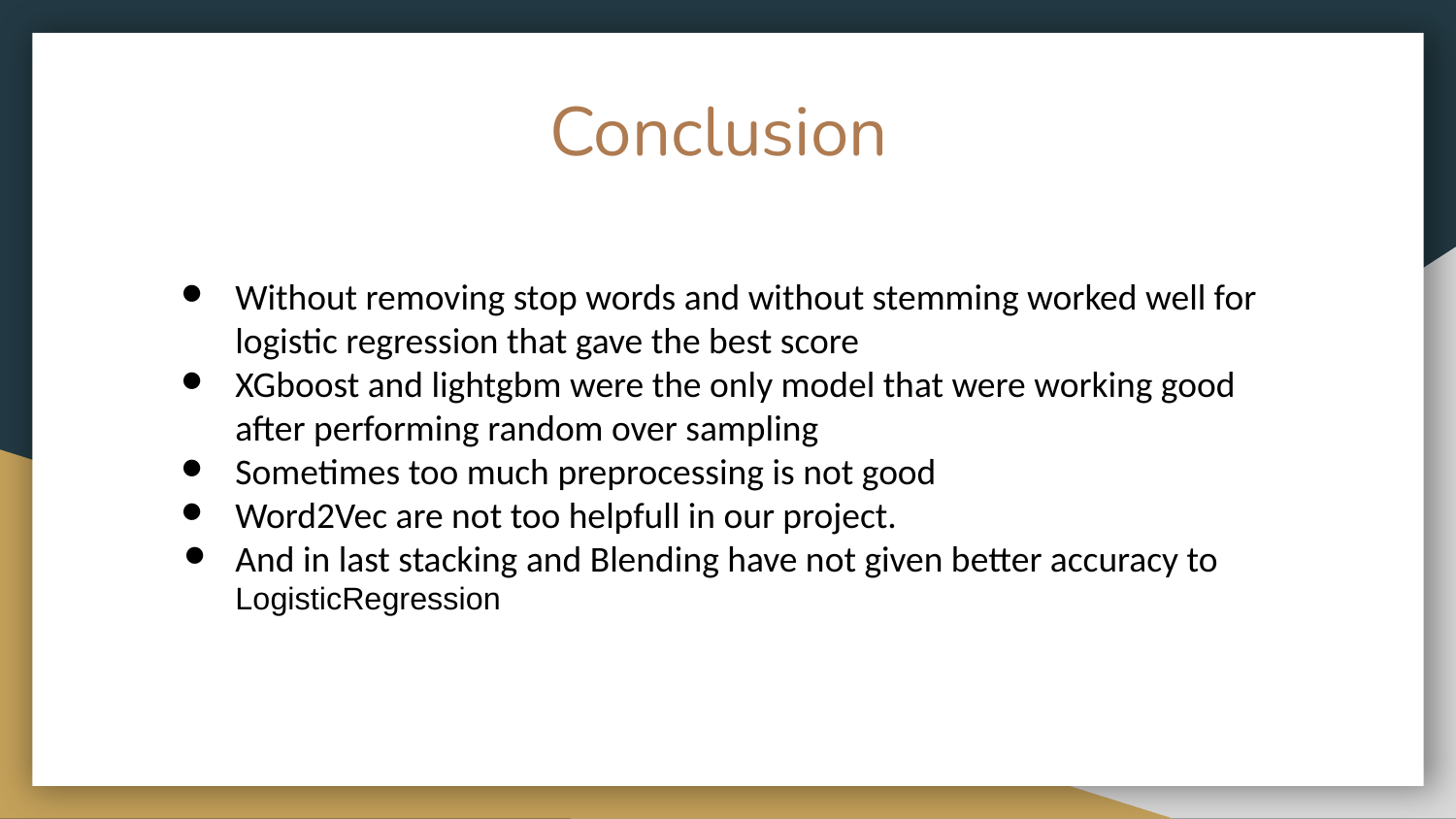

# Conclusion

Without removing stop words and without stemming worked well for logistic regression that gave the best score
XGboost and lightgbm were the only model that were working good after performing random over sampling
Sometimes too much preprocessing is not good
Word2Vec are not too helpfull in our project.
And in last stacking and Blending have not given better accuracy to LogisticRegression